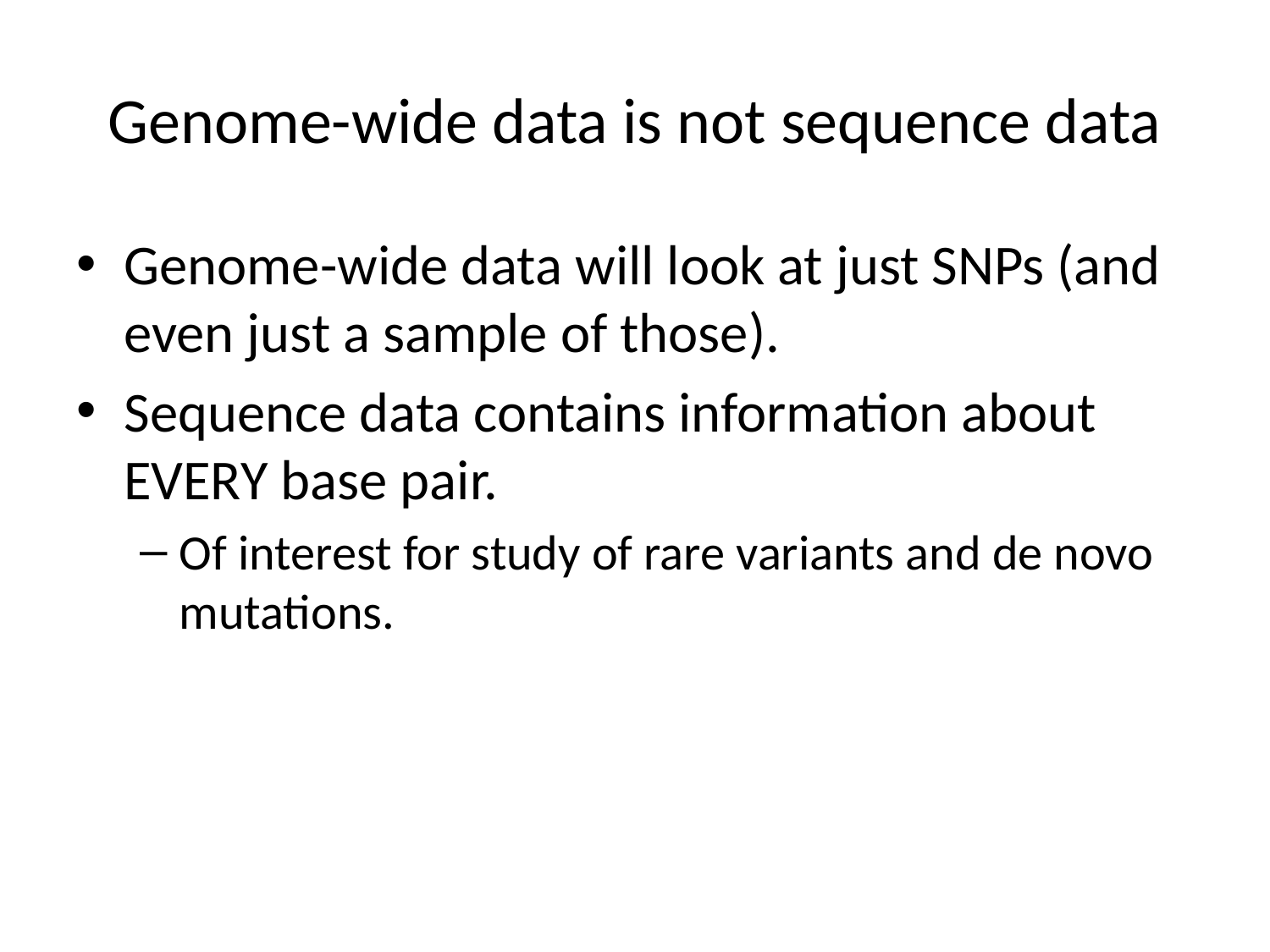

# Genome-wide data is not sequence data
Genome-wide data will look at just SNPs (and even just a sample of those).
Sequence data contains information about EVERY base pair.
Of interest for study of rare variants and de novo mutations.